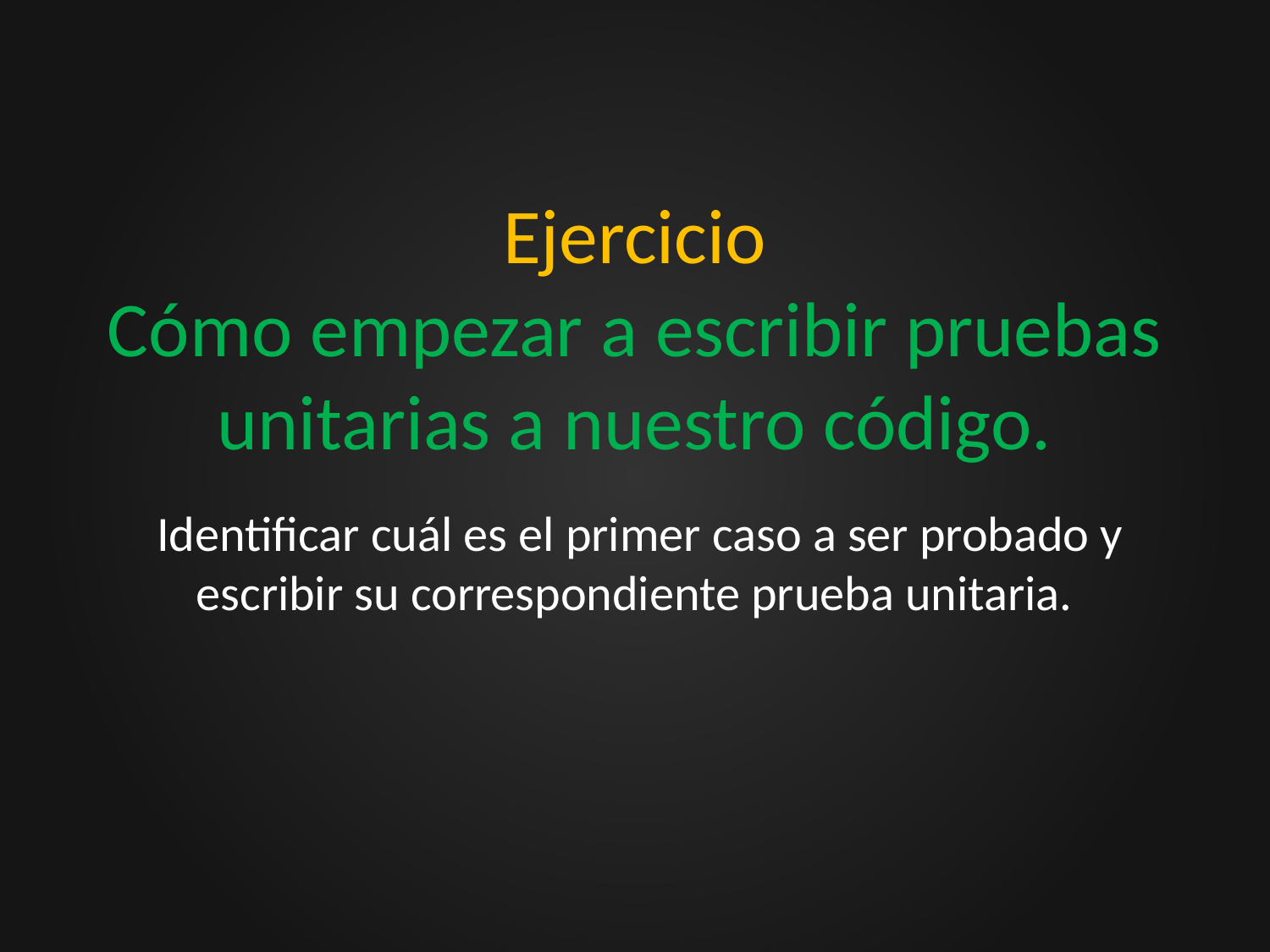

# Ejercicio Cómo empezar a escribir pruebas unitarias a nuestro código.
Identificar cuál es el primer caso a ser probado y escribir su correspondiente prueba unitaria.